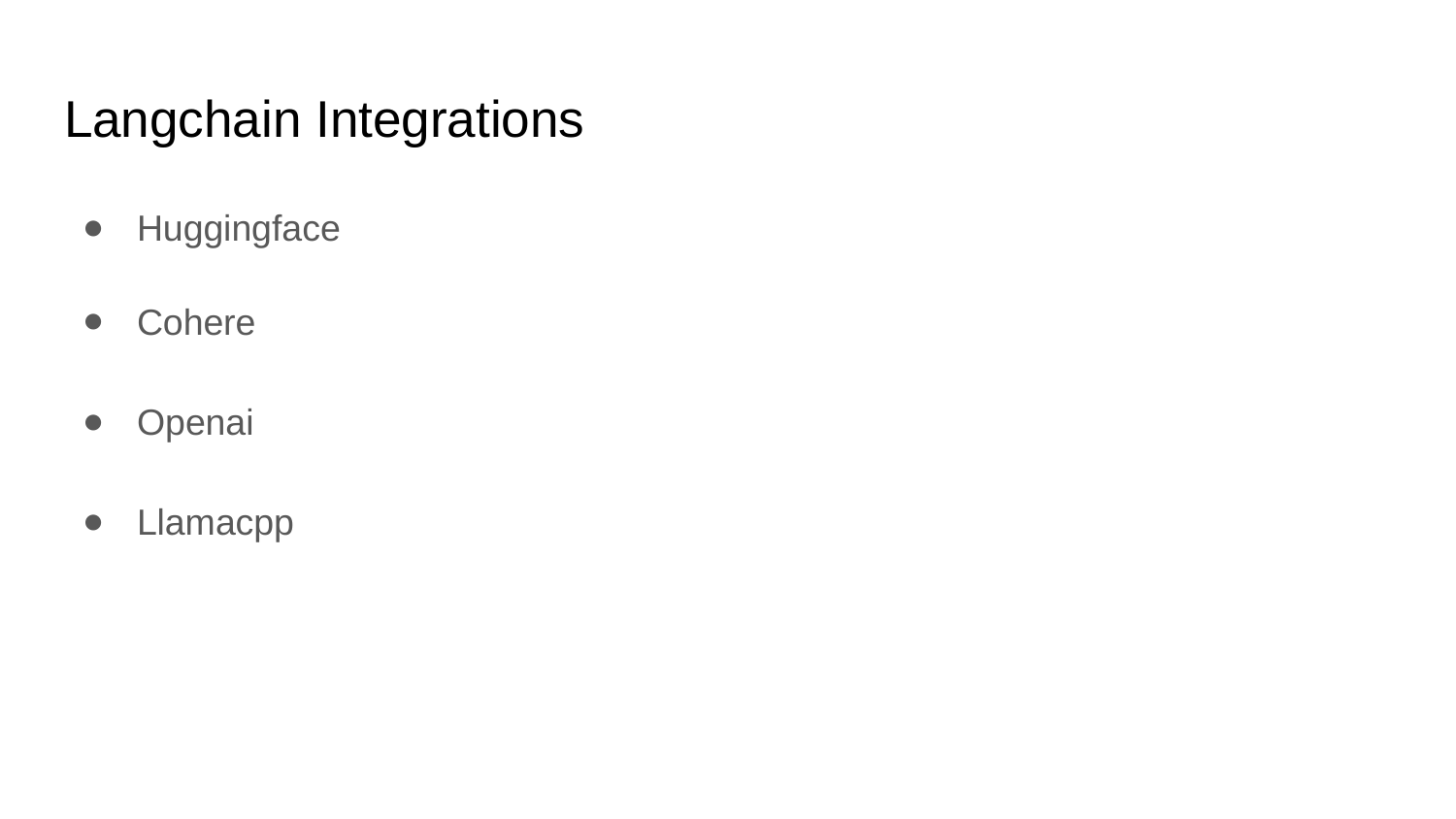

# Langchain Integrations
Huggingface
Cohere
Openai
Llamacpp